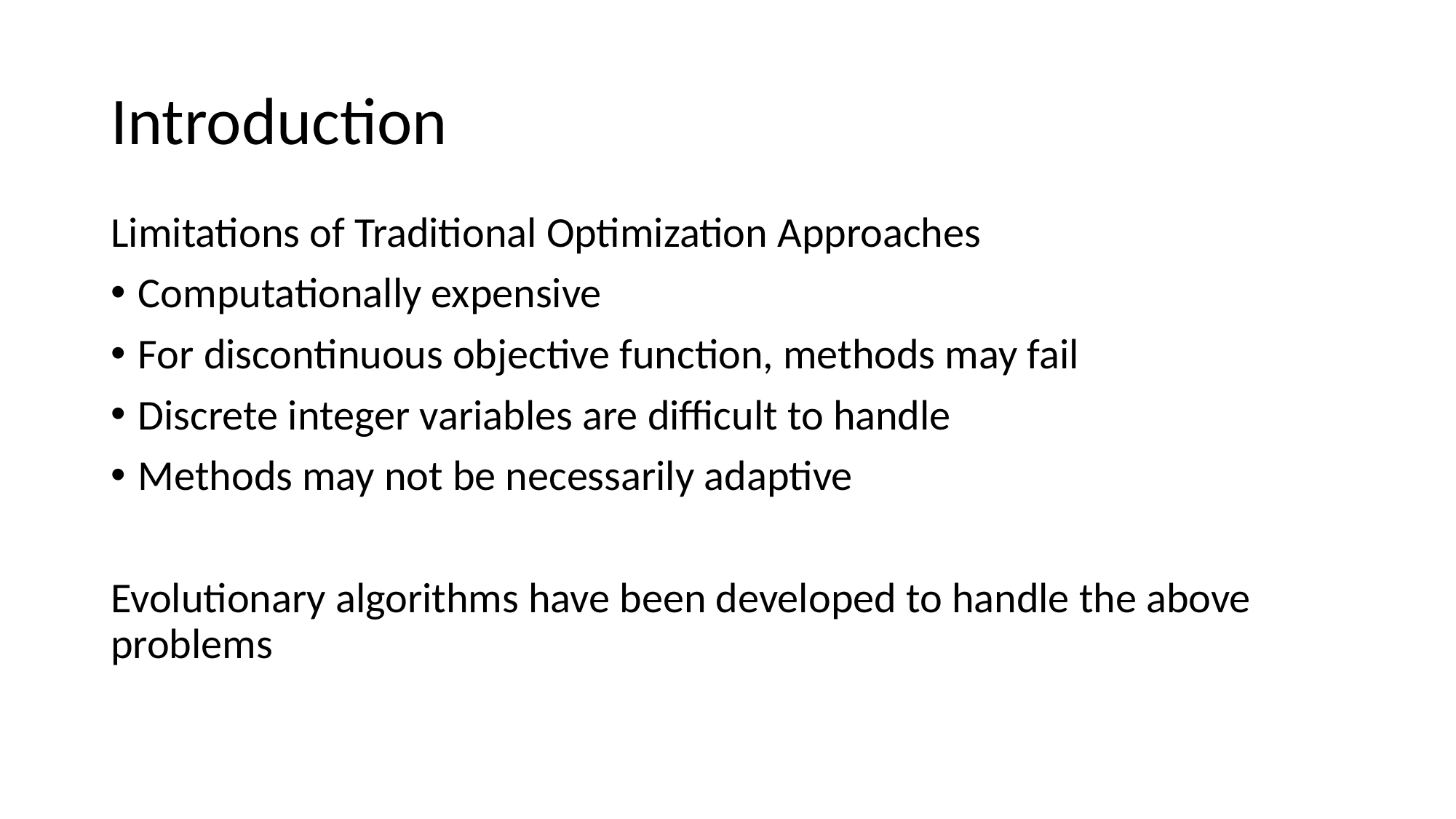

# Introduction
Limitations of Traditional Optimization Approaches
Computationally expensive
For discontinuous objective function, methods may fail
Discrete integer variables are difficult to handle
Methods may not be necessarily adaptive

Evolutionary algorithms have been developed to handle the above problems